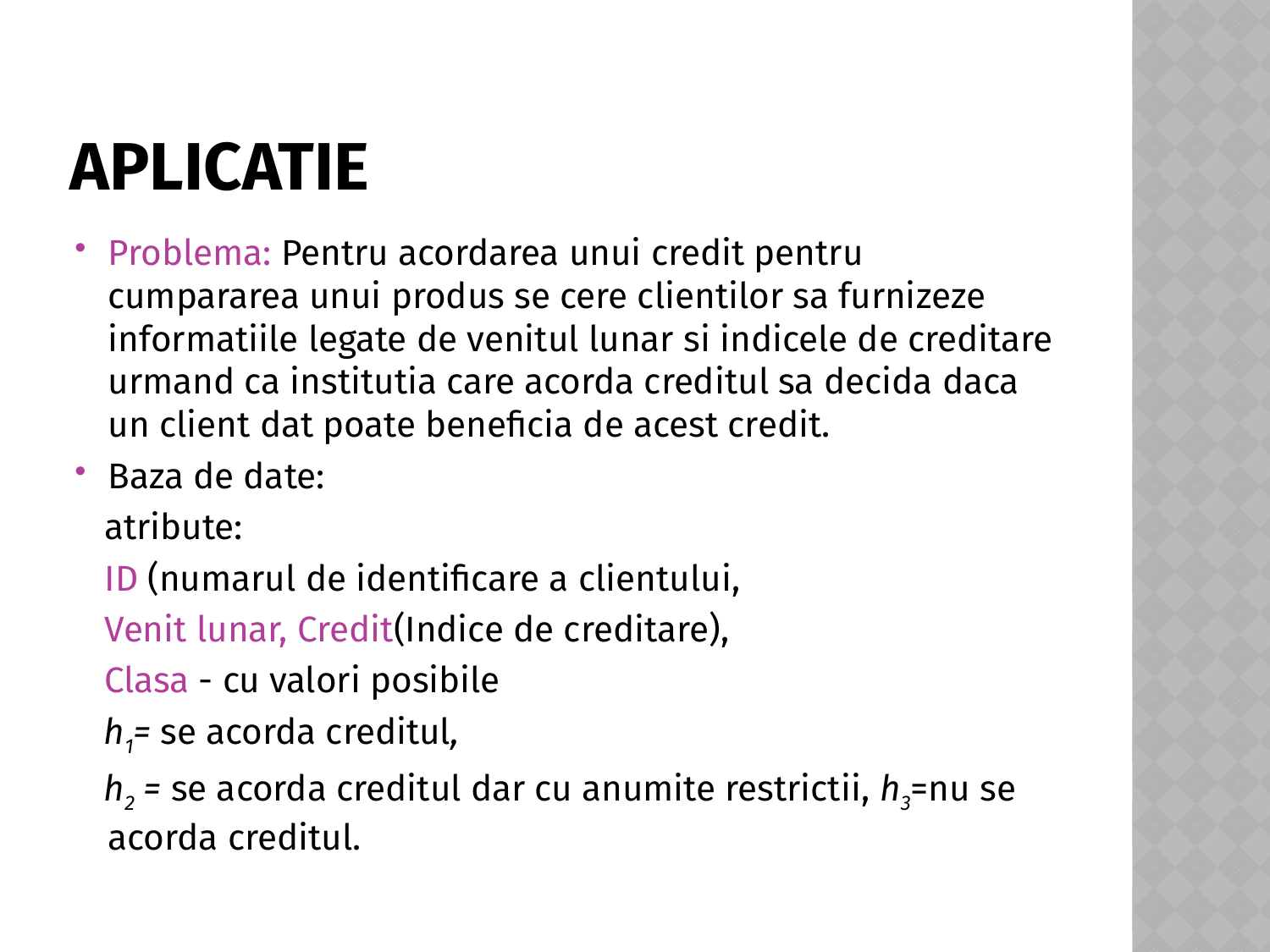

# aplicatie
Problema: Pentru acordarea unui credit pentru cumpararea unui produs se cere clientilor sa furnizeze informatiile legate de venitul lunar si indicele de creditare urmand ca institutia care acorda creditul sa decida daca un client dat poate beneficia de acest credit.
Baza de date:
   atribute:
   ID (numarul de identificare a clientului,
   Venit lunar, Credit(Indice de creditare),
   Clasa - cu valori posibile
   h1= se acorda creditul,
   h2 = se acorda creditul dar cu anumite restrictii, h3=nu se acorda creditul.